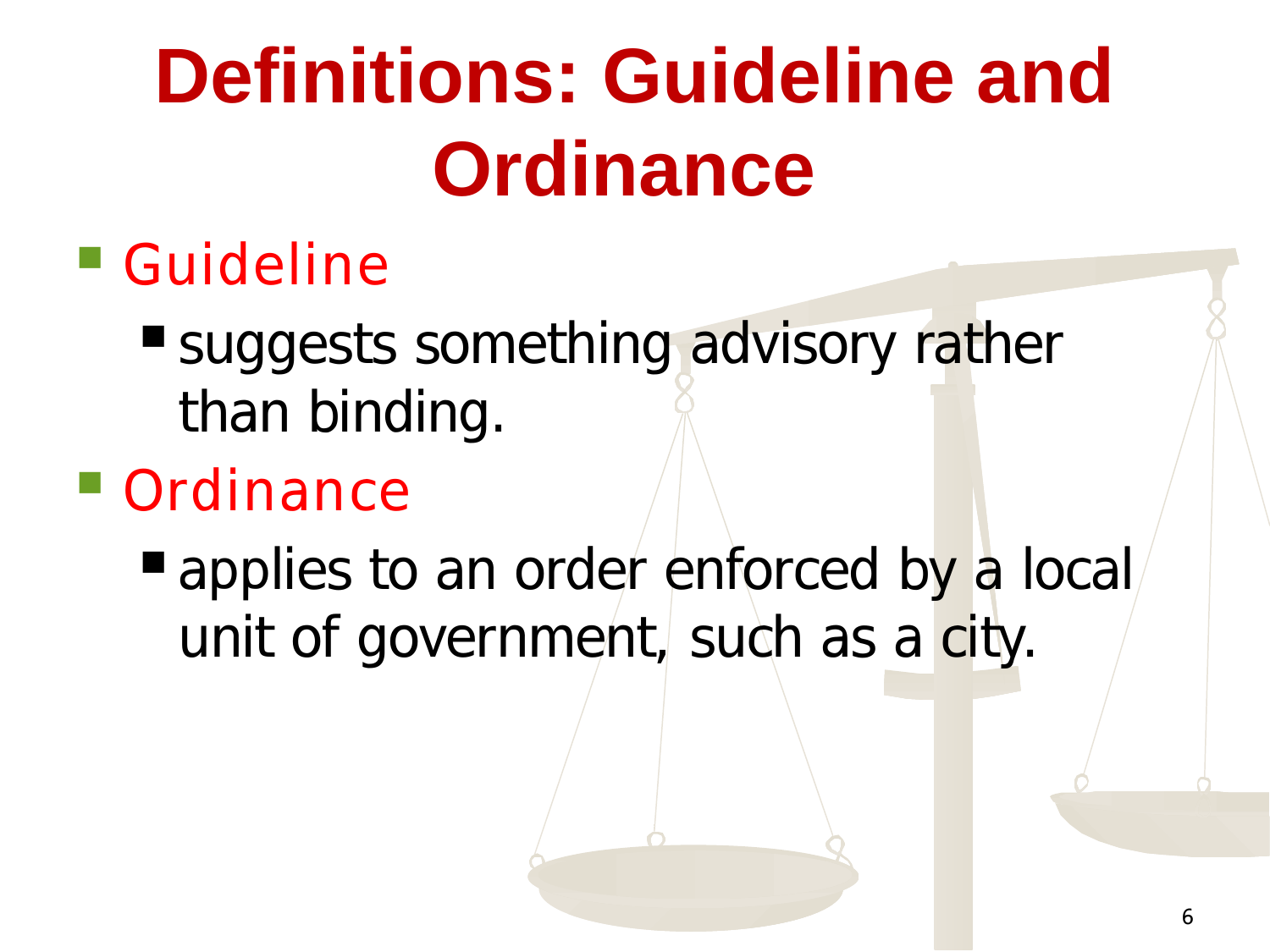

# Definitions: Guideline and Ordinance
Guideline
suggests something advisory rather than binding.
Ordinance
applies to an order enforced by a local unit of government, such as a city.

6